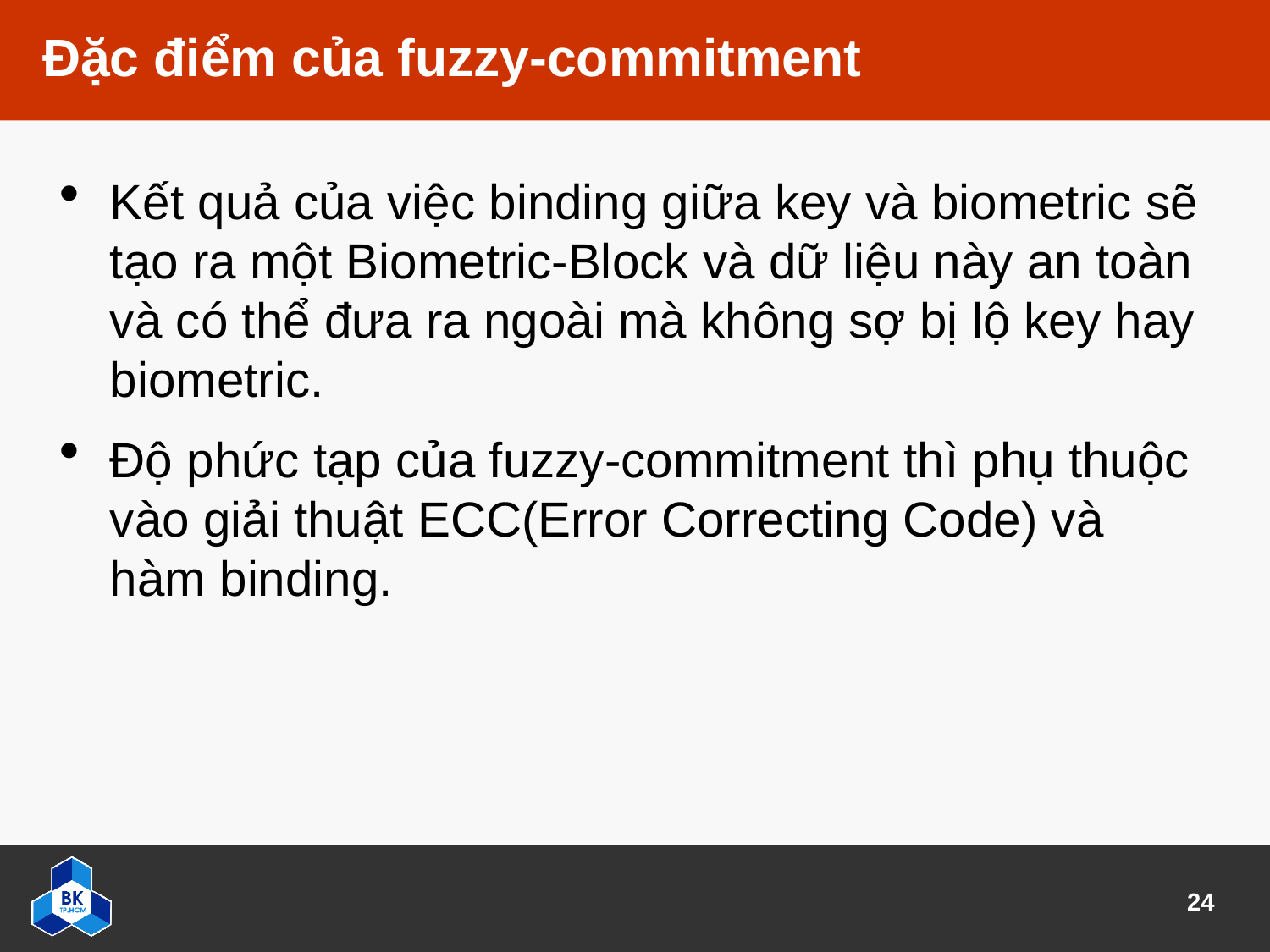

# Đặc điểm của fuzzy-commitment
Kết quả của việc binding giữa key và biometric sẽ tạo ra một Biometric-Block và dữ liệu này an toàn và có thể đưa ra ngoài mà không sợ bị lộ key hay biometric.
Độ phức tạp của fuzzy-commitment thì phụ thuộc vào giải thuật ECC(Error Correcting Code) và hàm binding.
24